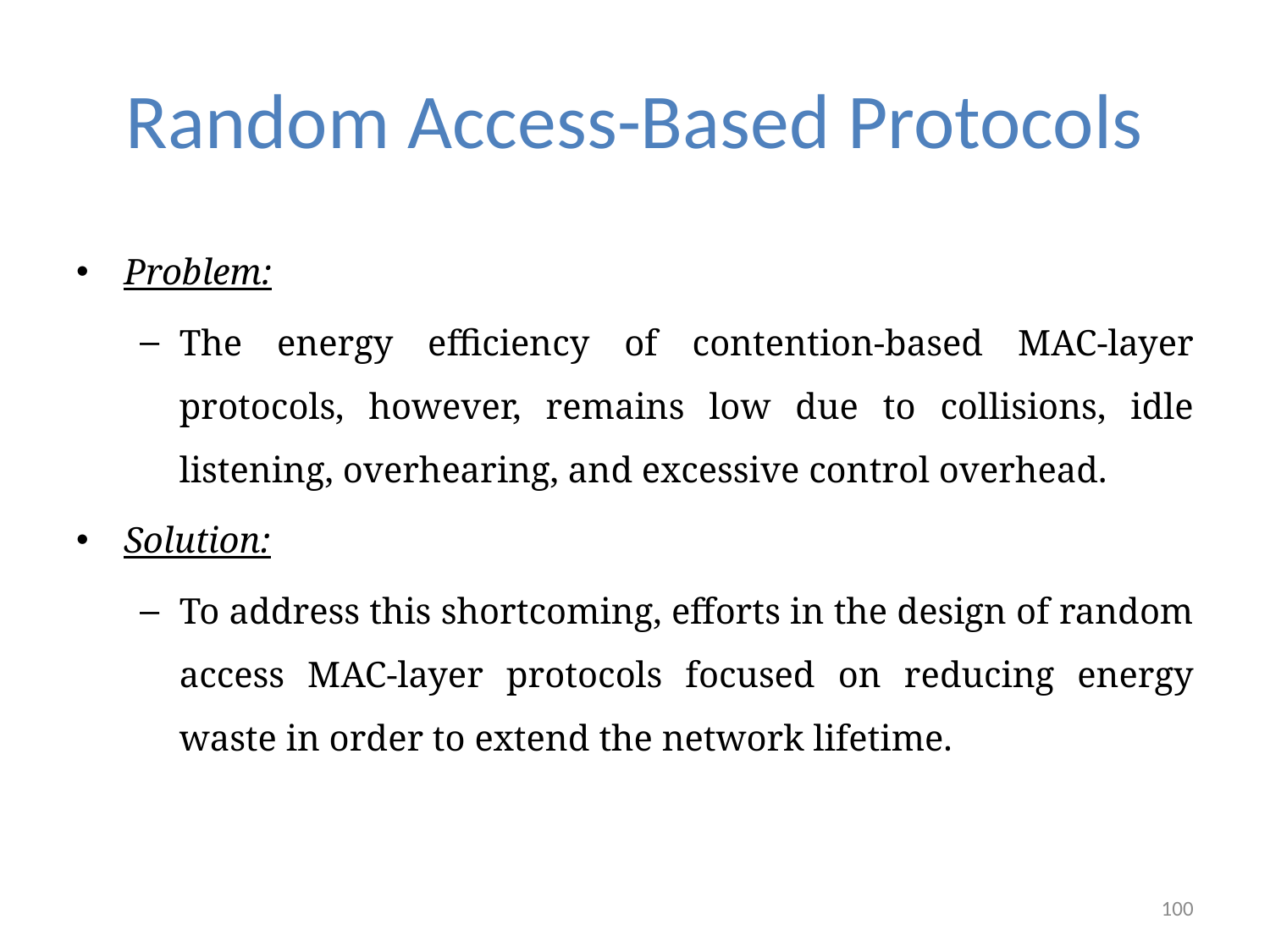

# Random Access-Based Protocols
Problem:
The energy efficiency of contention-based MAC-layer protocols, however, remains low due to collisions, idle listening, overhearing, and excessive control overhead.
Solution:
To address this shortcoming, efforts in the design of random access MAC-layer protocols focused on reducing energy waste in order to extend the network lifetime.
100